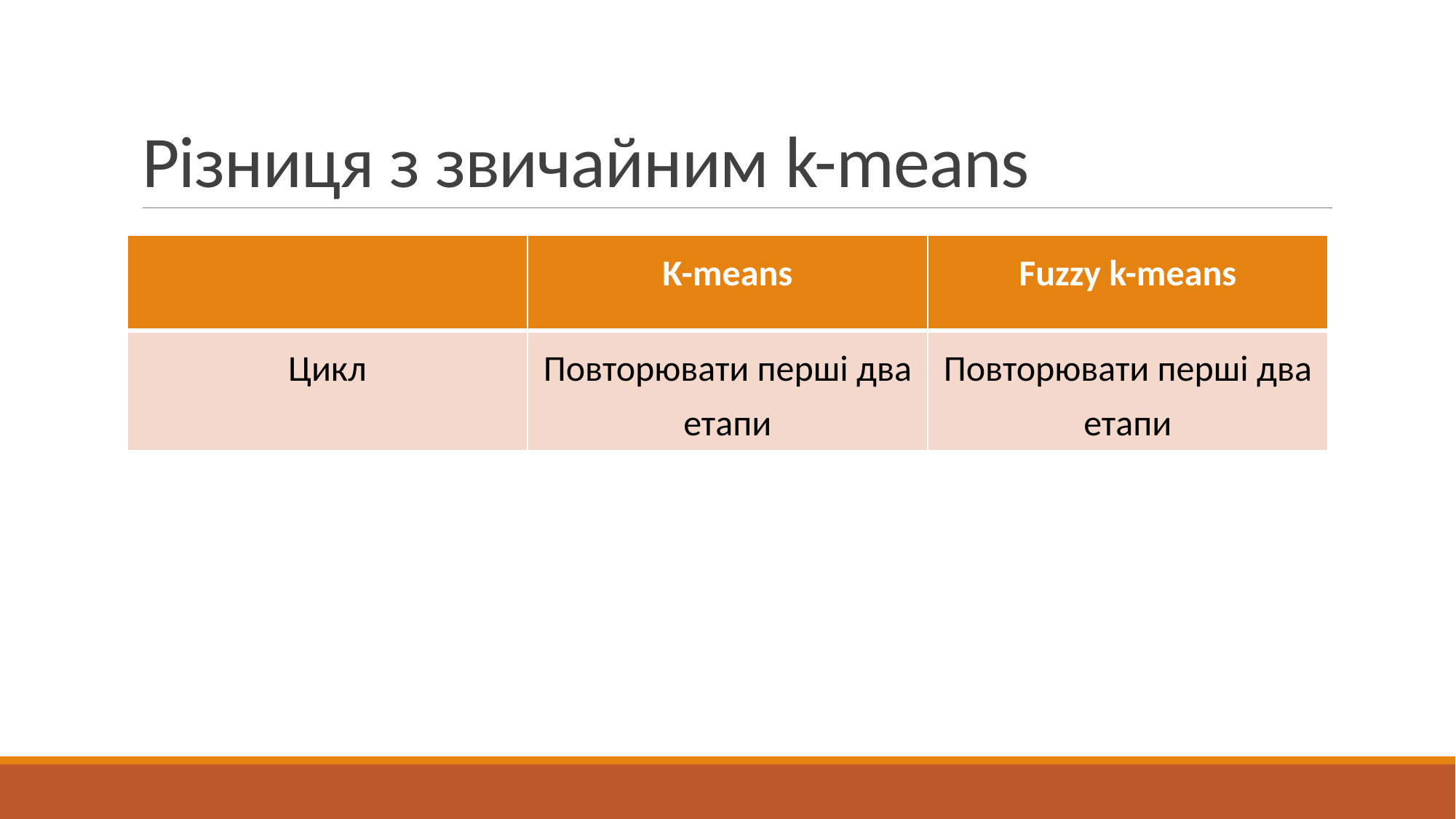

# Різниця з звичайним k-means
|  | K-means | Fuzzy k-means |
| --- | --- | --- |
| Цикл | Повторювати перші два етапи | Повторювати перші два етапи |